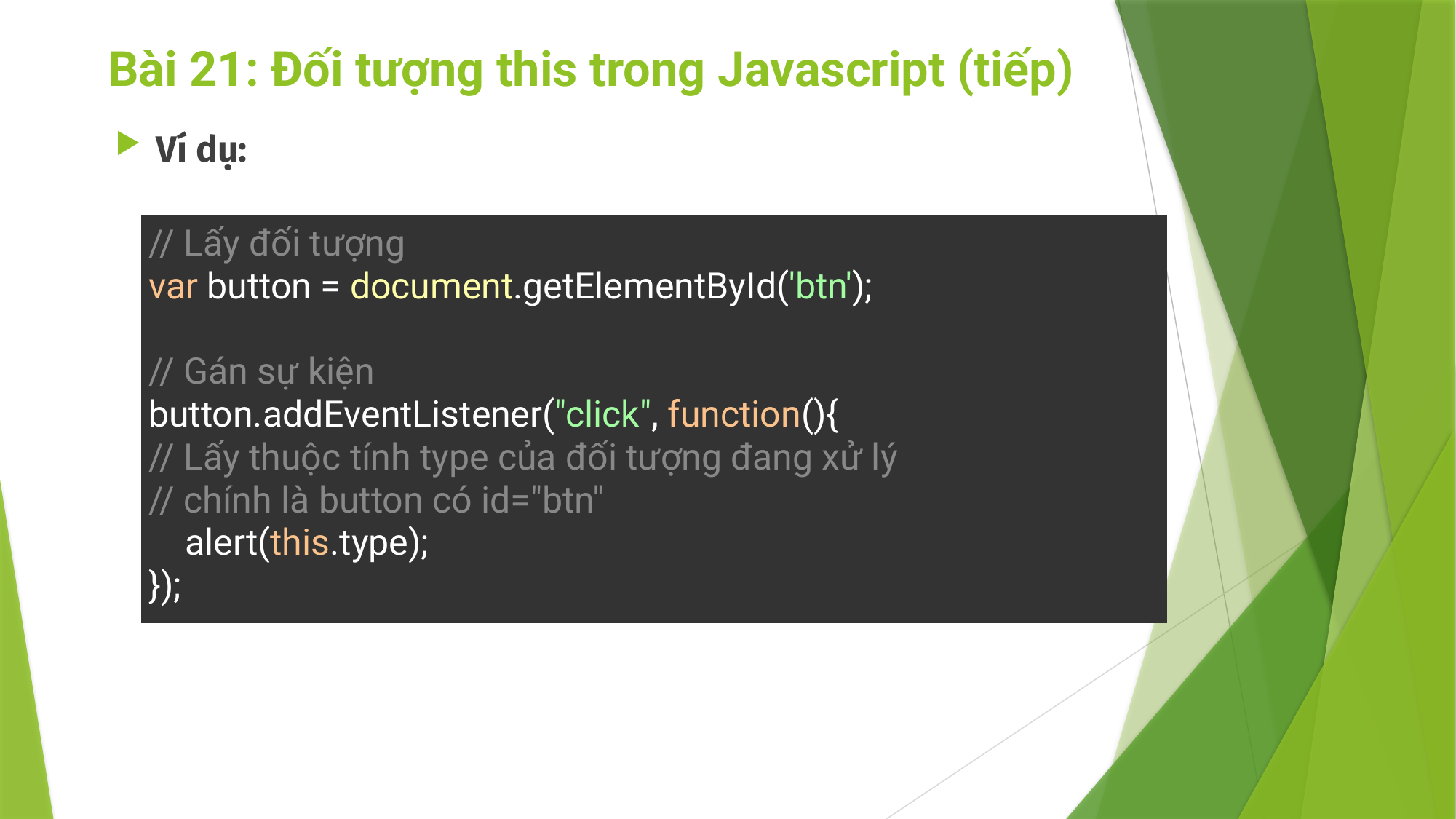

# Bài 21: Đối tượng this trong Javascript (tiếp)
Ví dụ:

| // Lấy đối tượng var button = document.getElementById('btn'); // Gán sự kiện button.addEventListener("click", function(){ // Lấy thuộc tính type của đối tượng đang xử lý // chính là button có id="btn"     alert(this.type); }); |
| --- |